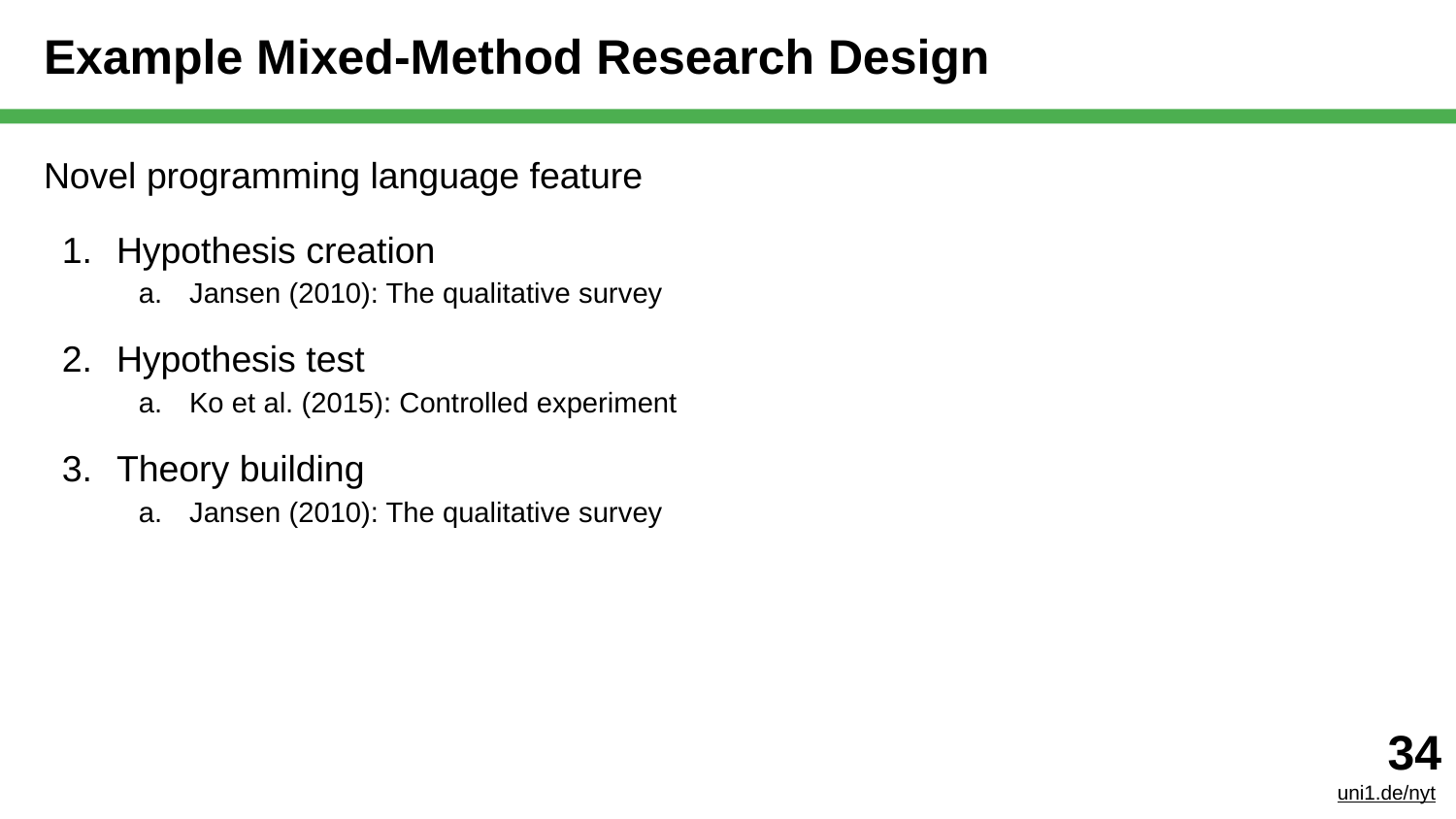

# Example Mixed-Method Research Design
Novel programming language feature
Hypothesis creation
Jansen (2010): The qualitative survey
Hypothesis test
Ko et al. (2015): Controlled experiment
Theory building
Jansen (2010): The qualitative survey
34
uni1.de/nyt